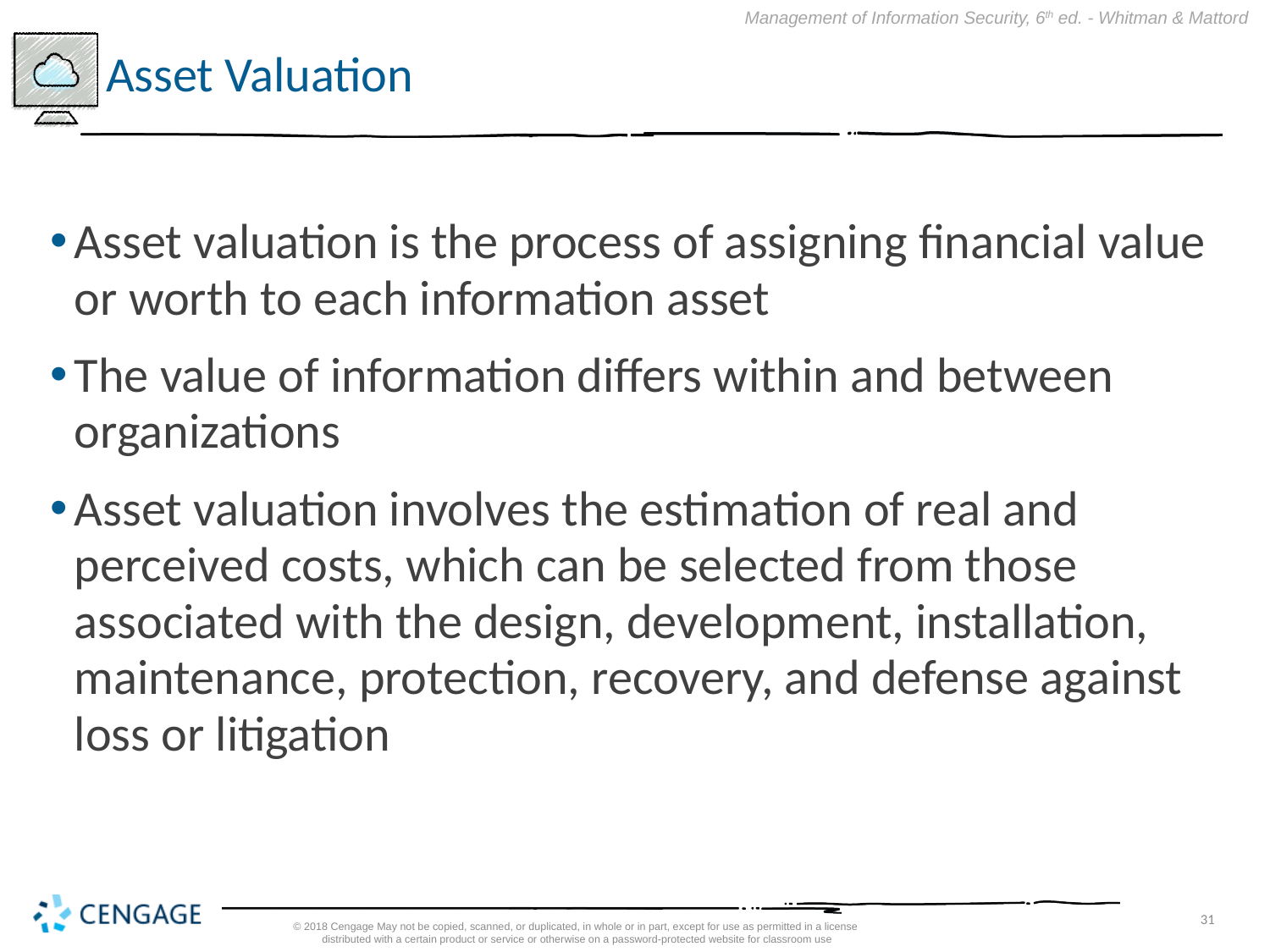

# Asset Valuation
Asset valuation is the process of assigning financial value or worth to each information asset
The value of information differs within and between organizations
Asset valuation involves the estimation of real and perceived costs, which can be selected from those associated with the design, development, installation, maintenance, protection, recovery, and defense against loss or litigation